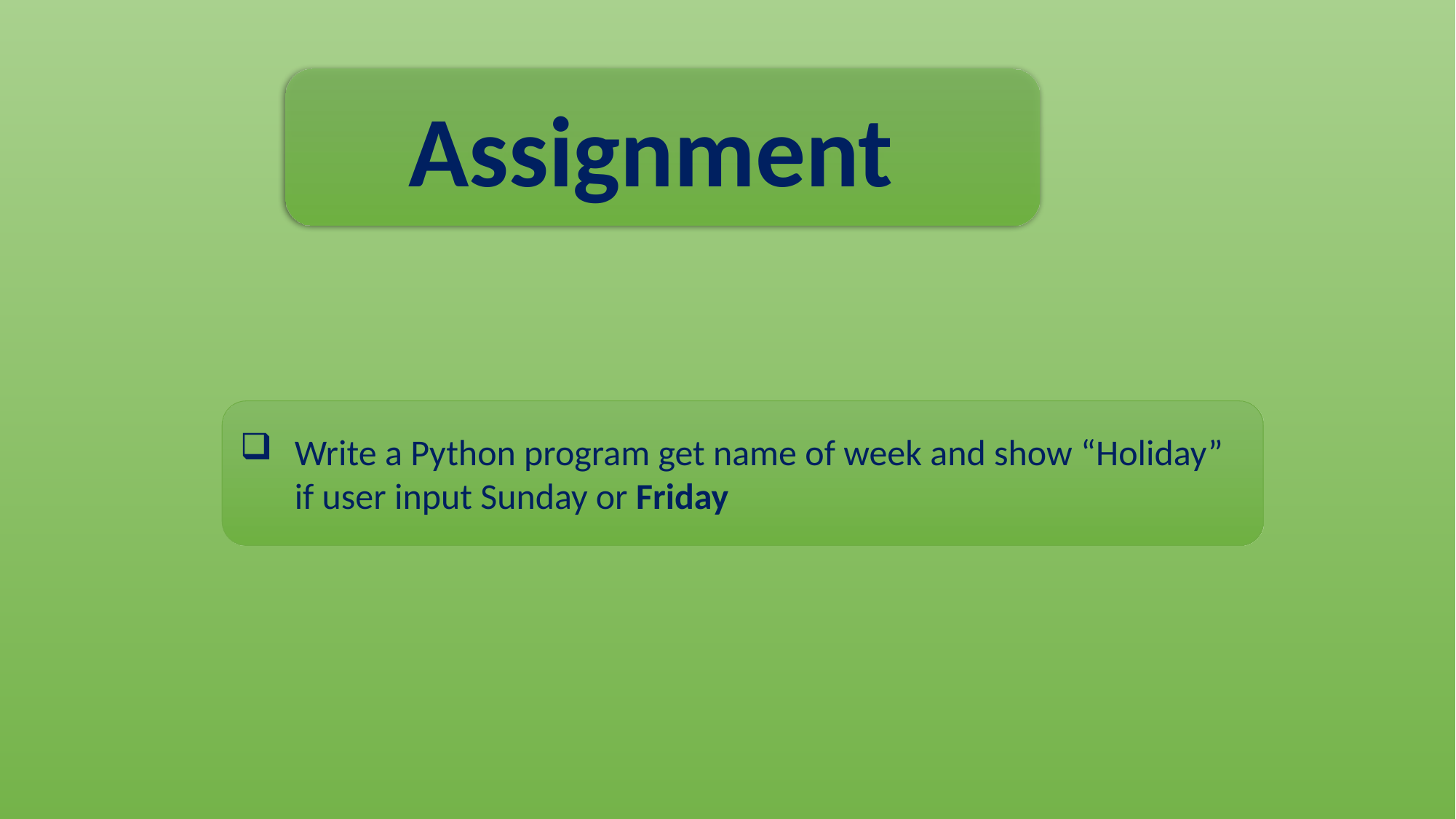

Assignment
Write a Python program get name of week and show “Holiday” if user input Sunday or Friday